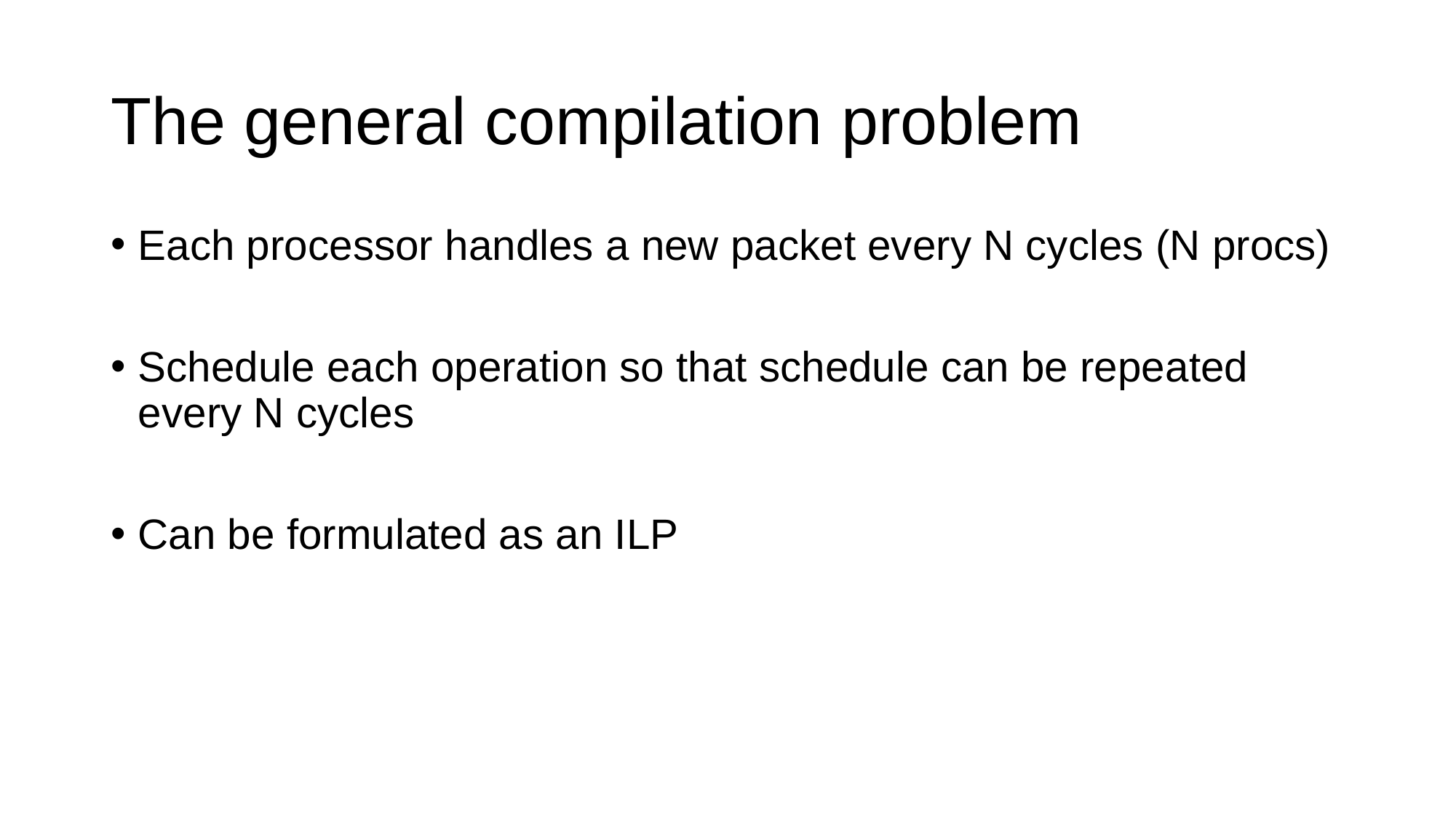

# The general compilation problem
Each processor handles a new packet every N cycles (N procs)

Schedule each operation so that schedule can be repeated every N cycles

Can be formulated as an ILP